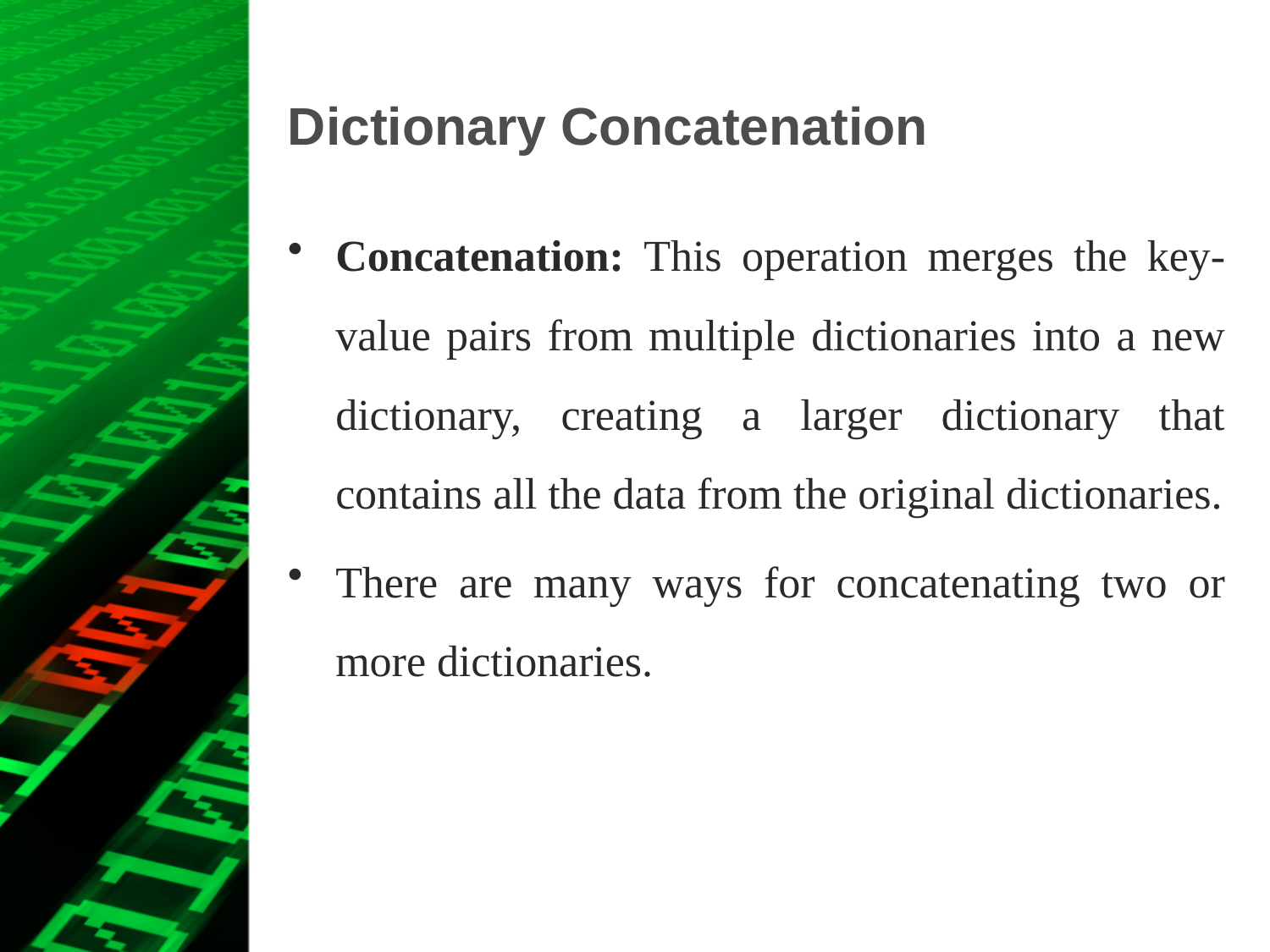

# Dictionary Concatenation
Concatenation: This operation merges the key-value pairs from multiple dictionaries into a new dictionary, creating a larger dictionary that contains all the data from the original dictionaries.
There are many ways for concatenating two or more dictionaries.